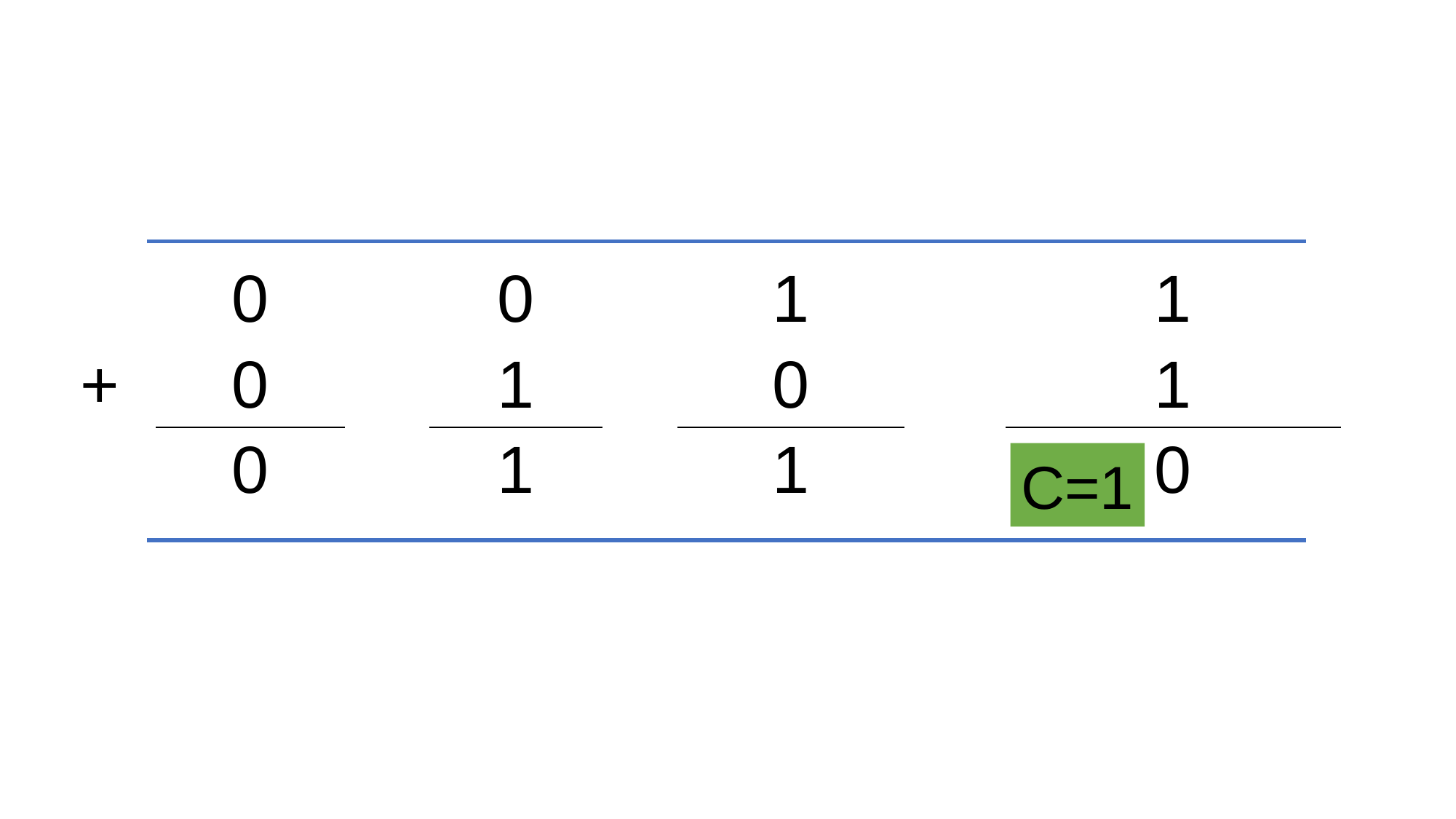

|  | 0 |  | 0 |  | 1 |  | 1 |
| --- | --- | --- | --- | --- | --- | --- | --- |
| + | 0 |  | 1 |  | 0 |  | 1 |
|  | 0 |  | 1 |  | 1 |  | 0 |
C=1